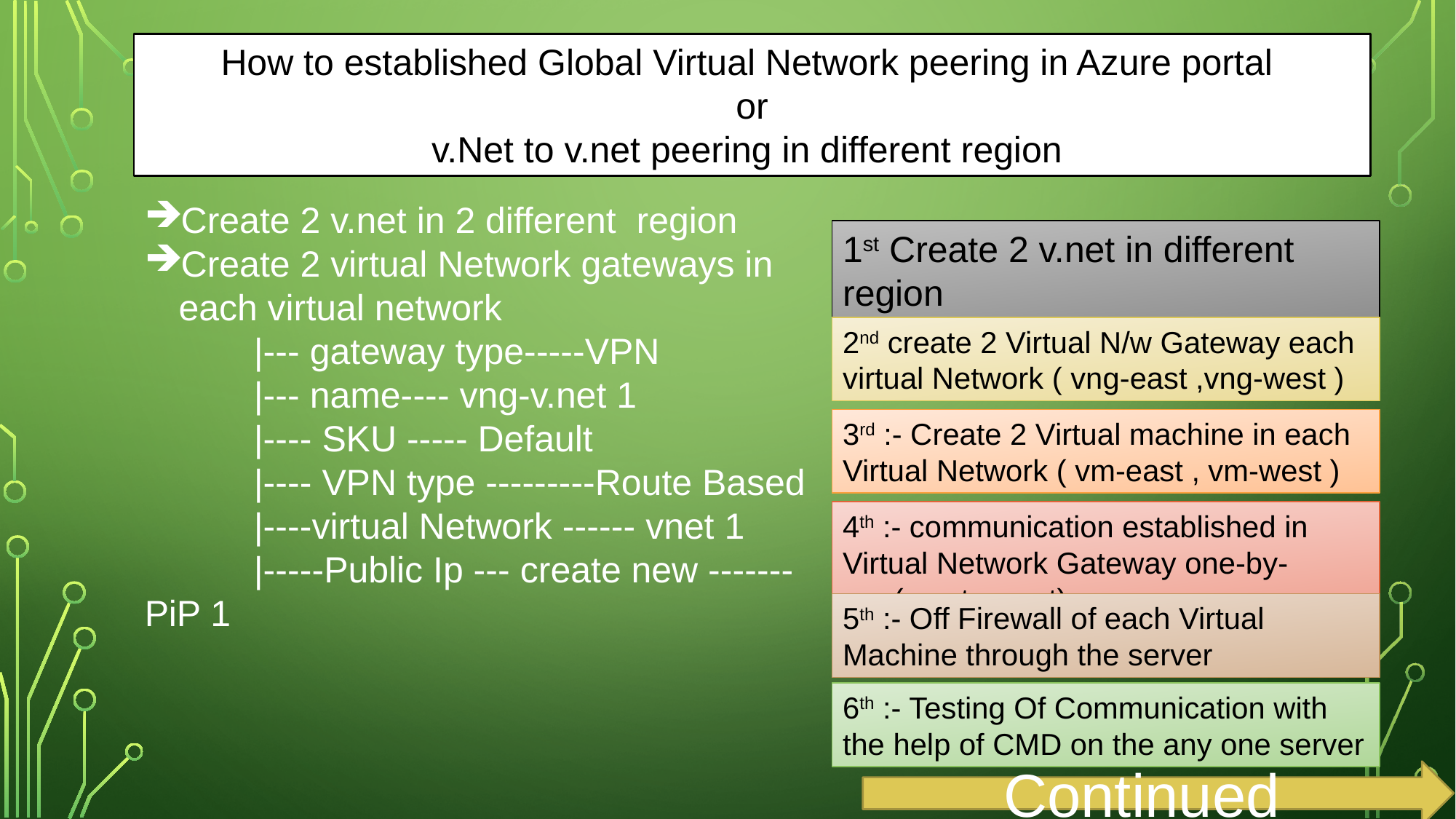

How to established Global Virtual Network peering in Azure portal
or
v.Net to v.net peering in different region
Create 2 v.net in 2 different  region
Create 2 virtual Network gateways in each virtual network
	|--- gateway type-----VPN
	|--- name---- vng-v.net 1
	|---- SKU ----- Default
	|---- VPN type ---------Route Based
	|----virtual Network ------ vnet 1
	|-----Public Ip --- create new -------PiP 1
1st Create 2 v.net in different region
(v.net East ,v.net West )
2nd create 2 Virtual N/w Gateway each virtual Network ( vng-east ,vng-west )
3rd :- Create 2 Virtual machine in each Virtual Network ( vm-east , vm-west )
4th :- communication established in Virtual Network Gateway one-by-one( east , west)
5th :- Off Firewall of each Virtual Machine through the server
6th :- Testing Of Communication with the help of CMD on the any one server
Continued